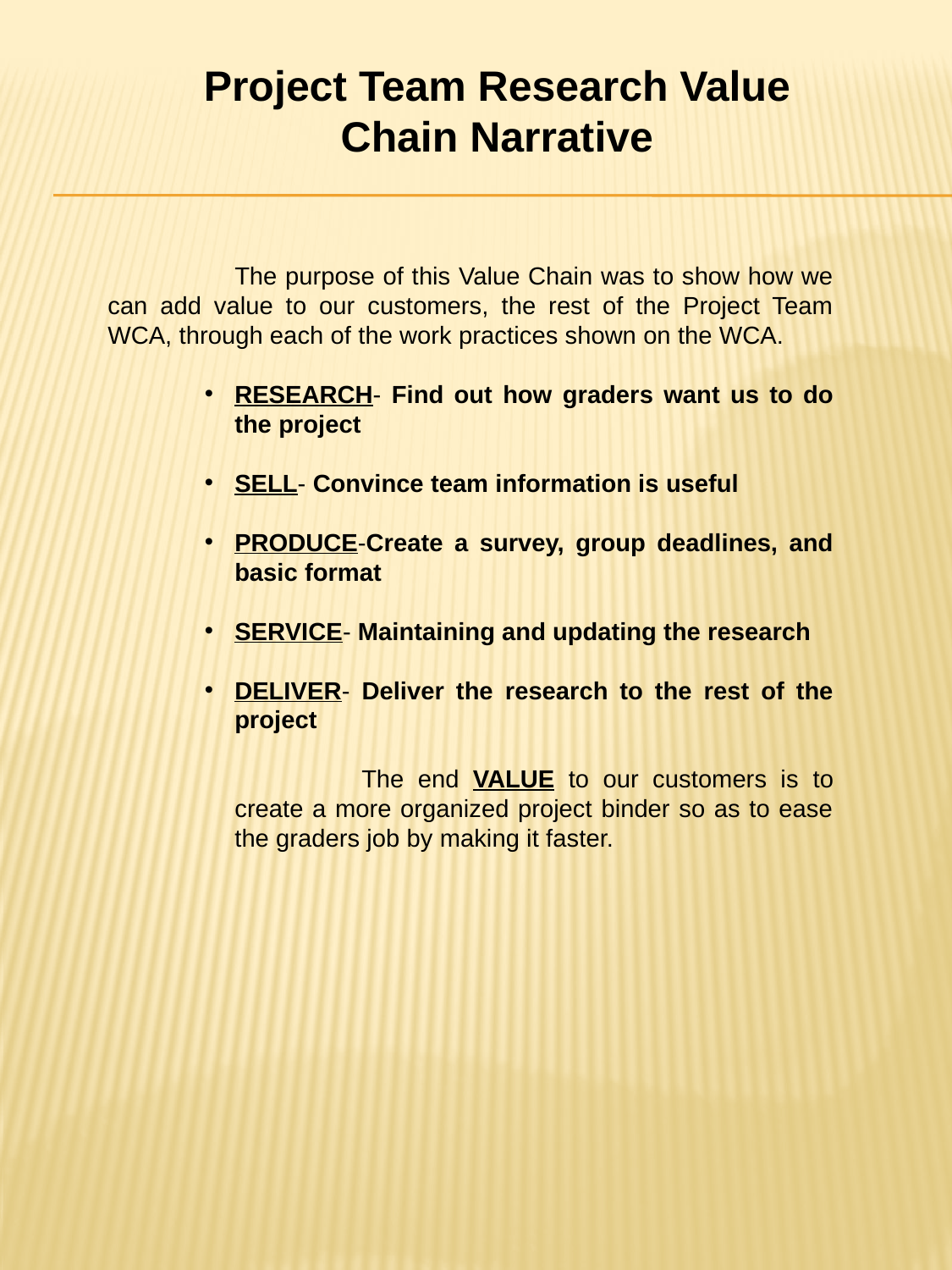

Project Team Research Value Chain Narrative

	The purpose of this Value Chain was to show how we can add value to our customers, the rest of the Project Team WCA, through each of the work practices shown on the WCA.

RESEARCH- Find out how graders want us to do the project

SELL- Convince team information is useful

PRODUCE-Create a survey, group deadlines, and basic format

SERVICE- Maintaining and updating the research

DELIVER- Deliver the research to the rest of the project

	The end VALUE to our customers is to create a more organized project binder so as to ease the graders job by making it faster.